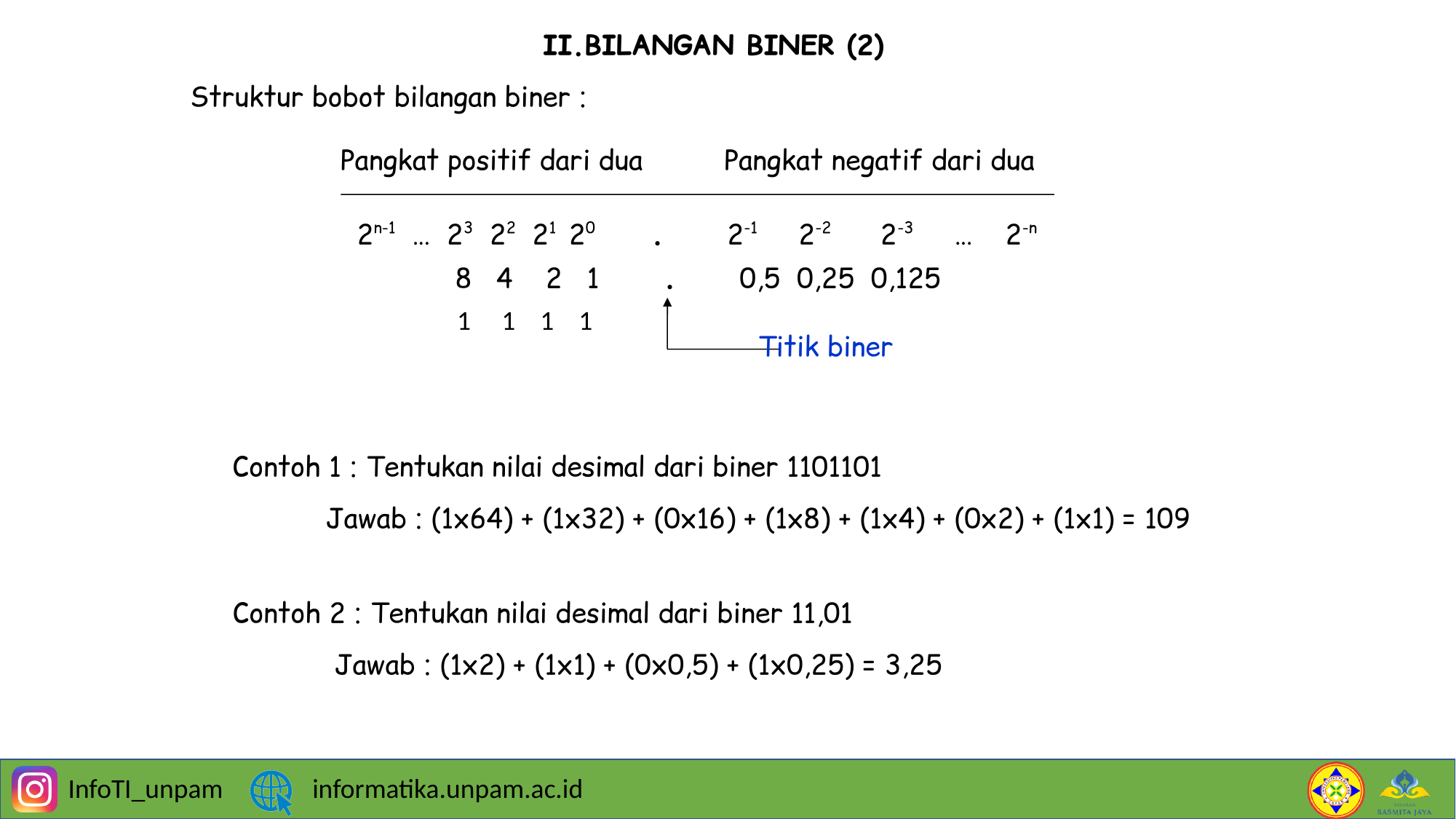

3
II.BILANGAN BINER (2)
Struktur bobot bilangan biner :
Pangkat positif dari dua          Pangkat negatif dari dua

  2n-1  …  23  22  21  20       .        2-1     2-2      2-3     …    2-n
              8   4    2   1        .        0,5  0,25  0,125

Titik biner

     1     1    1    1
Contoh 1 : Tentukan nilai desimal dari biner 1101101
Jawab : (1x64) + (1x32) + (0x16) + (1x8) + (1x4) + (0x2) + (1x1) = 109
Contoh 2 : Tentukan nilai desimal dari biner 11,01
Jawab : (1x2) + (1x1) + (0x0,5) + (1x0,25) = 3,25